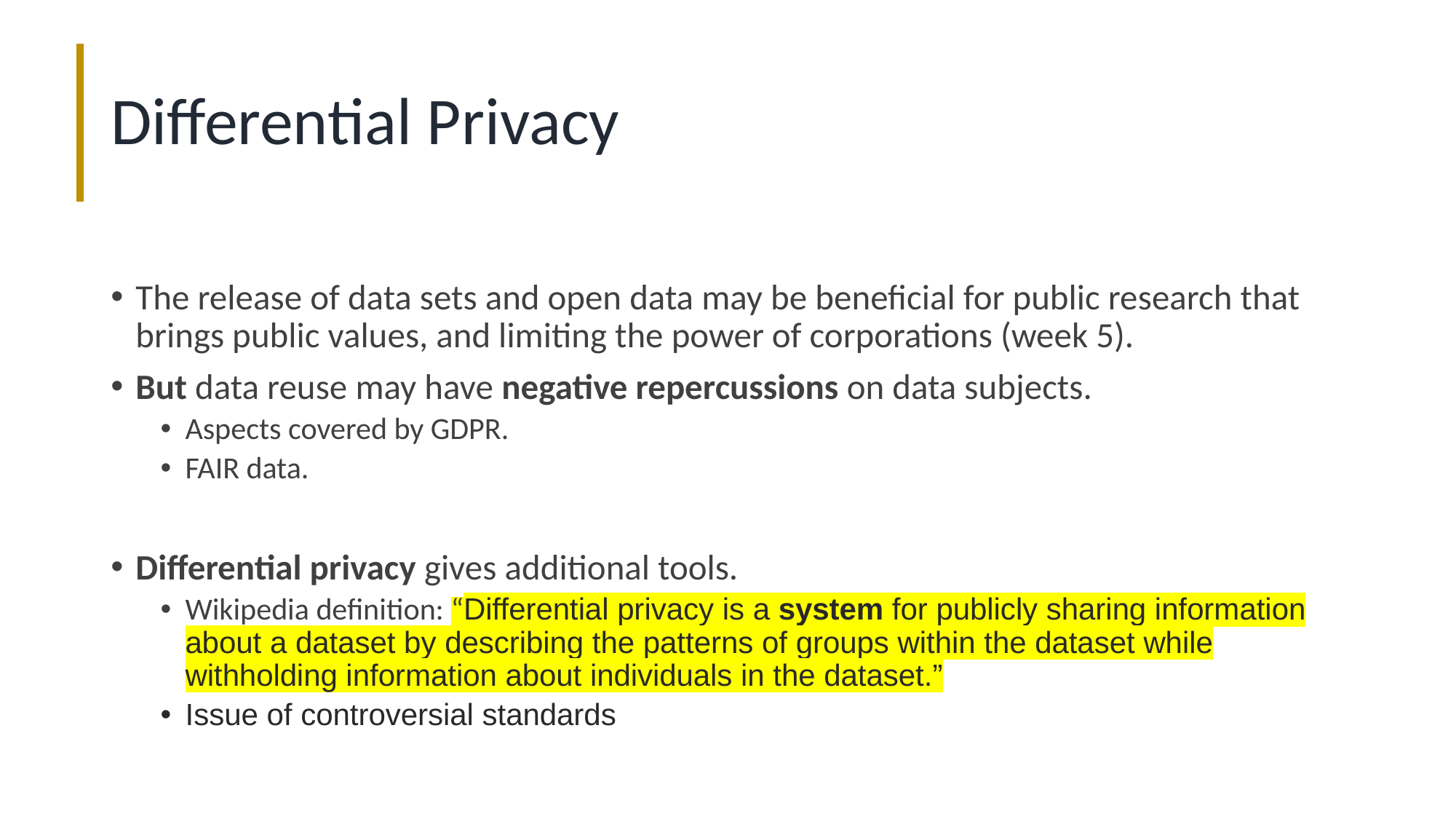

# Differential Privacy

The release of data sets and open data may be beneficial for public research that brings public values, and limiting the power of corporations (week 5).
But data reuse may have negative repercussions on data subjects.
Aspects covered by GDPR.
FAIR data.

Differential privacy gives additional tools.
Wikipedia definition: “Differential privacy is a system for publicly sharing information about a dataset by describing the patterns of groups within the dataset while withholding information about individuals in the dataset.”
Issue of controversial standards